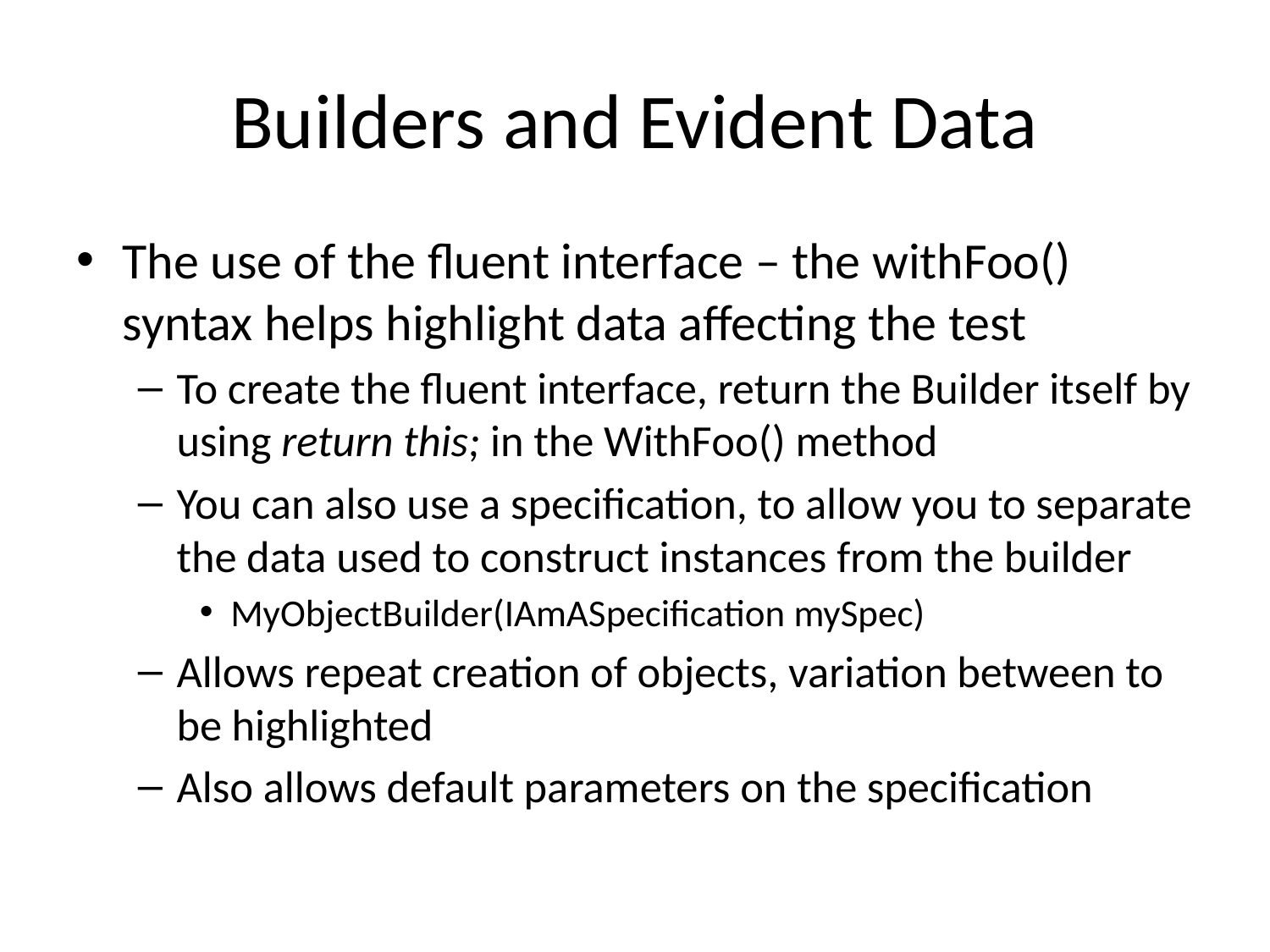

# Builders and Evident Data
The use of the fluent interface – the withFoo() syntax helps highlight data affecting the test
To create the fluent interface, return the Builder itself by using return this; in the WithFoo() method
You can also use a specification, to allow you to separate the data used to construct instances from the builder
MyObjectBuilder(IAmASpecification mySpec)
Allows repeat creation of objects, variation between to be highlighted
Also allows default parameters on the specification